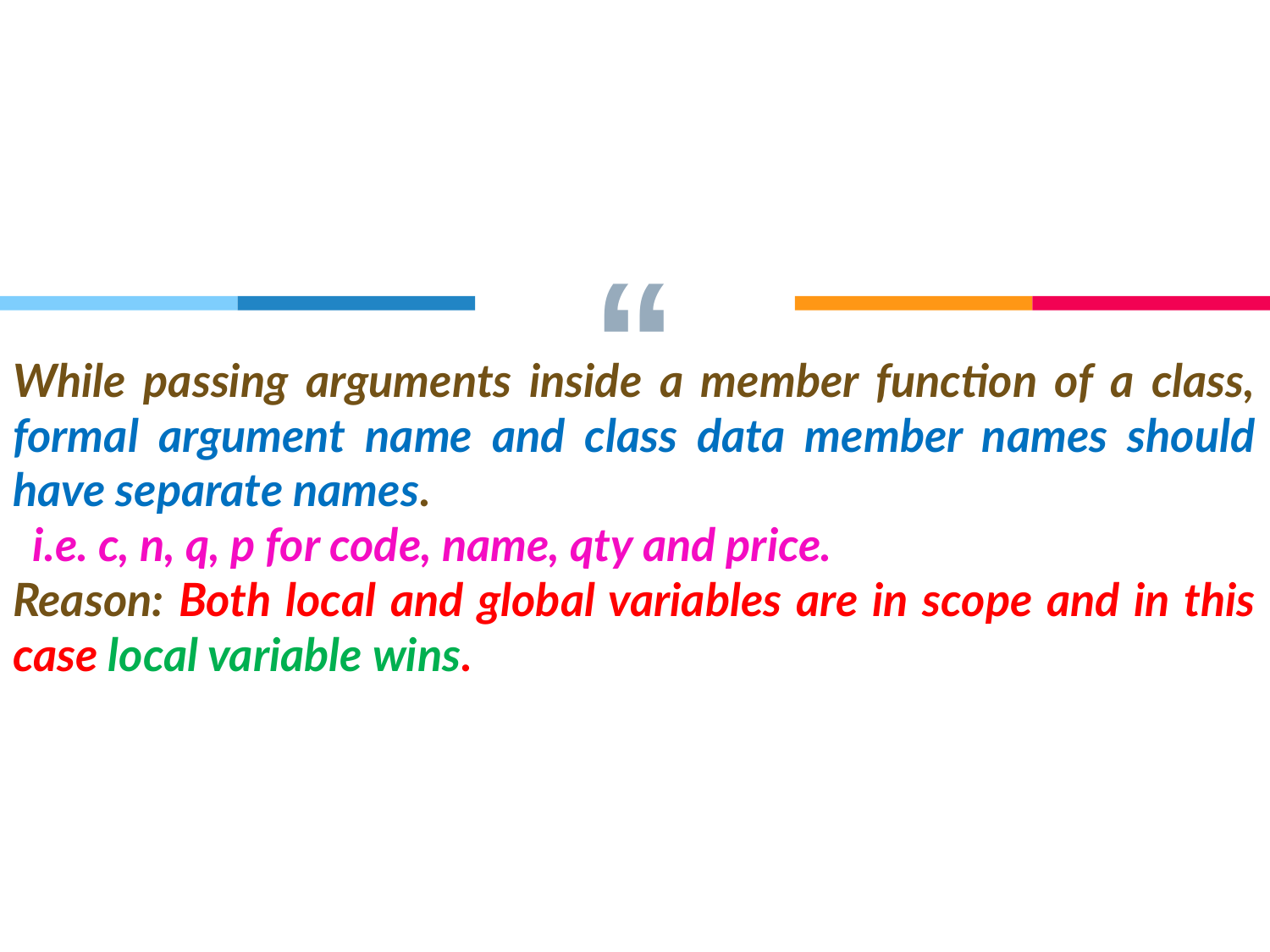

While passing arguments inside a member function of a class, formal argument name and class data member names should have separate names.
  i.e. c, n, q, p for code, name, qty and price.
Reason: Both local and global variables are in scope and in this case local variable wins.